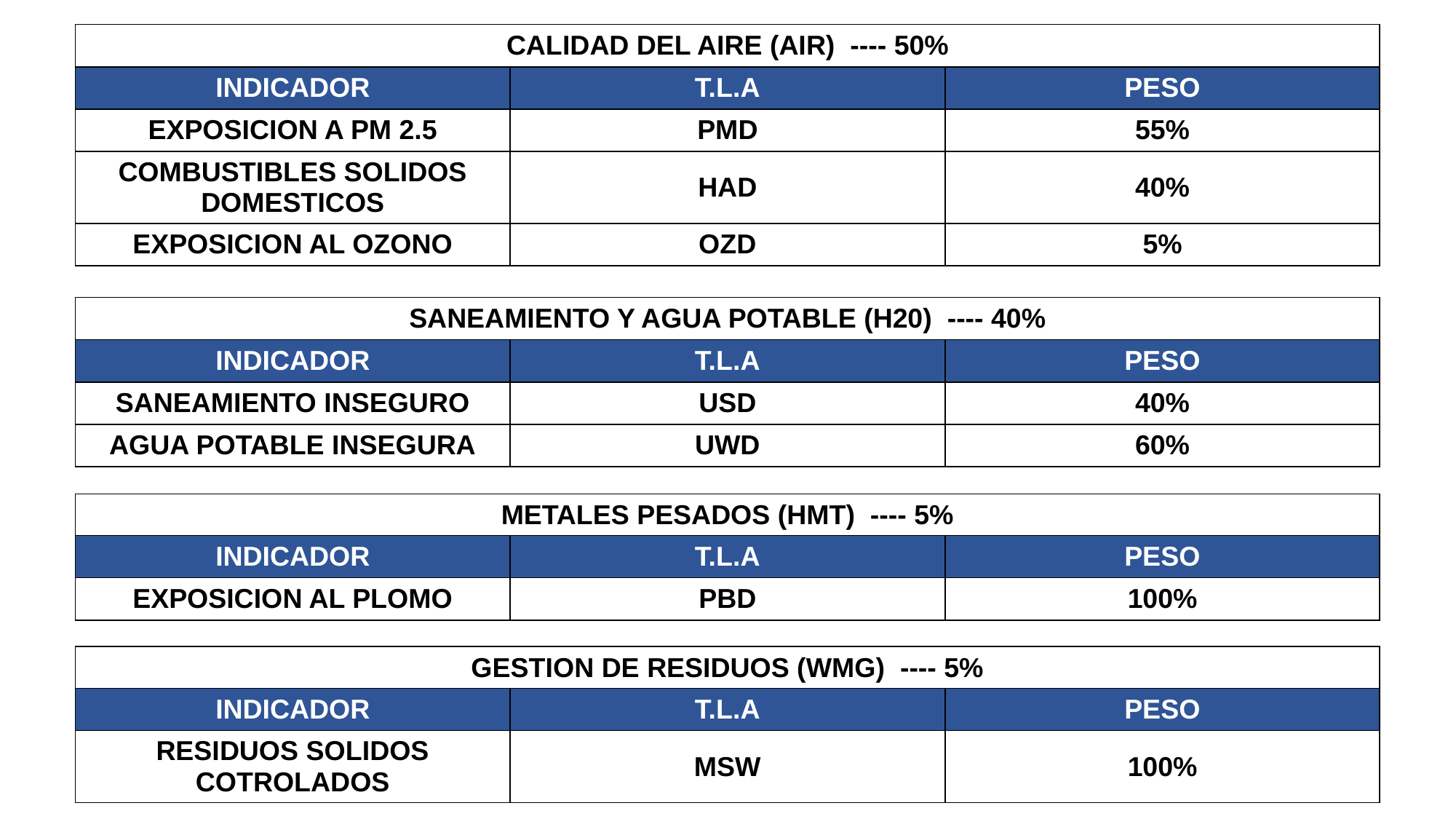

| CALIDAD DEL AIRE (AIR) ---- 50% |  |  |
| --- | --- | --- |
| INDICADOR | T.L.A | PESO |
| EXPOSICION A PM 2.5 | PMD | 55% |
| COMBUSTIBLES SOLIDOS DOMESTICOS | HAD | 40% |
| EXPOSICION AL OZONO | OZD | 5% |
| SANEAMIENTO Y AGUA POTABLE (H20) ---- 40% |  |  |
| --- | --- | --- |
| INDICADOR | T.L.A | PESO |
| SANEAMIENTO INSEGURO | USD | 40% |
| AGUA POTABLE INSEGURA | UWD | 60% |
| METALES PESADOS (HMT) ---- 5% |  |  |
| --- | --- | --- |
| INDICADOR | T.L.A | PESO |
| EXPOSICION AL PLOMO | PBD | 100% |
| GESTION DE RESIDUOS (WMG) ---- 5% |  |  |
| --- | --- | --- |
| INDICADOR | T.L.A | PESO |
| RESIDUOS SOLIDOS COTROLADOS | MSW | 100% |